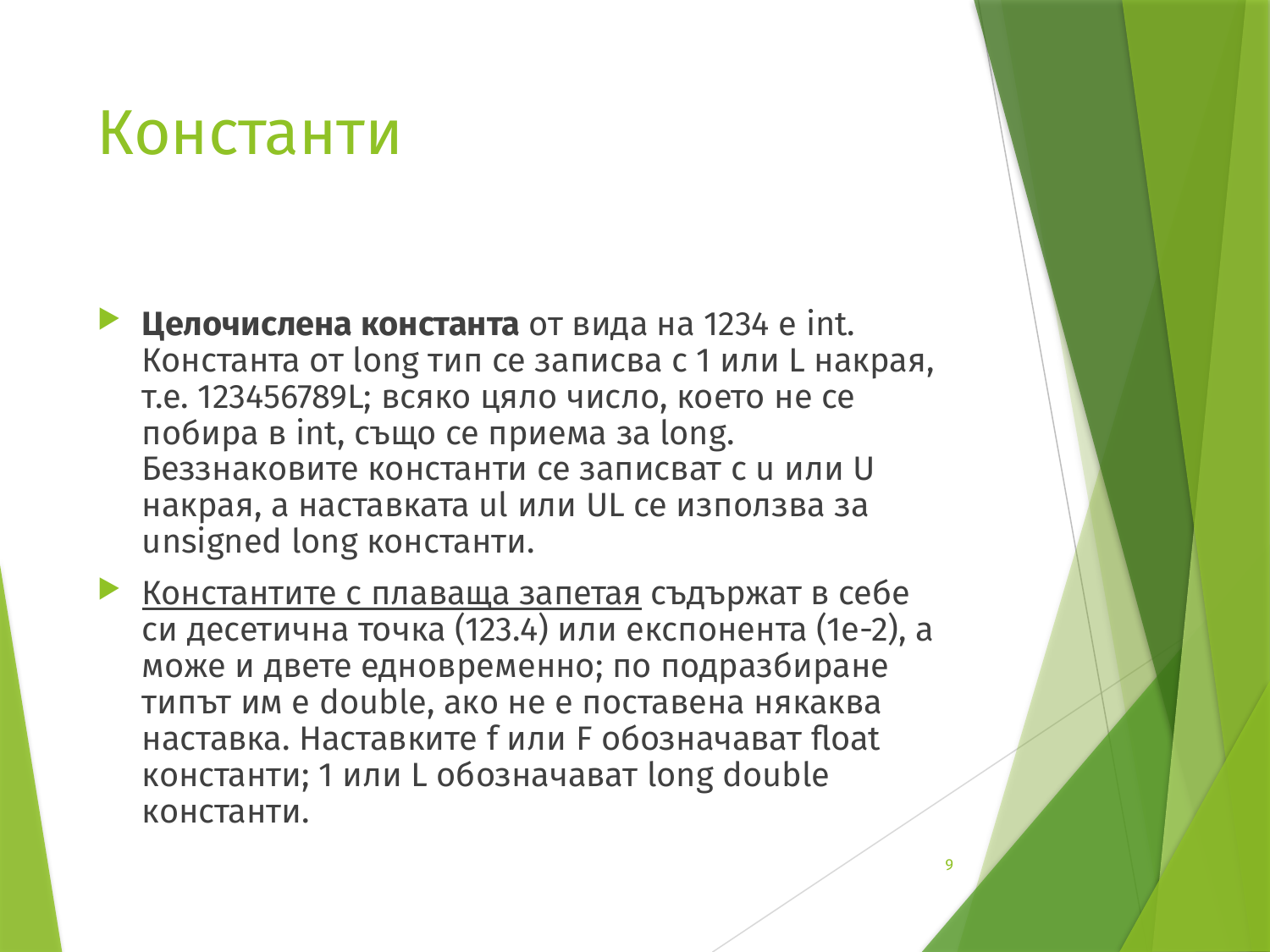

# Константи
Целочислена константа от вида на 1234 е int. Константа от long тип се записва с 1 или L накрая, т.е. 123456789L; всяко цяло число, което не се побира в int, също се приема за long. Беззнаковите константи се записват с u или U накрая, а наставката ul или UL се използва за unsigned long константи.
Константите с плаваща запетая съдържат в себе си десетична точка (123.4) или експонента (1е-2), а може и двете едновременно; по подразбиране типът им е double, ако не е поставена някаква наставка. Наставките f или F обозначават float константи; 1 или L обозначават long double константи.

9